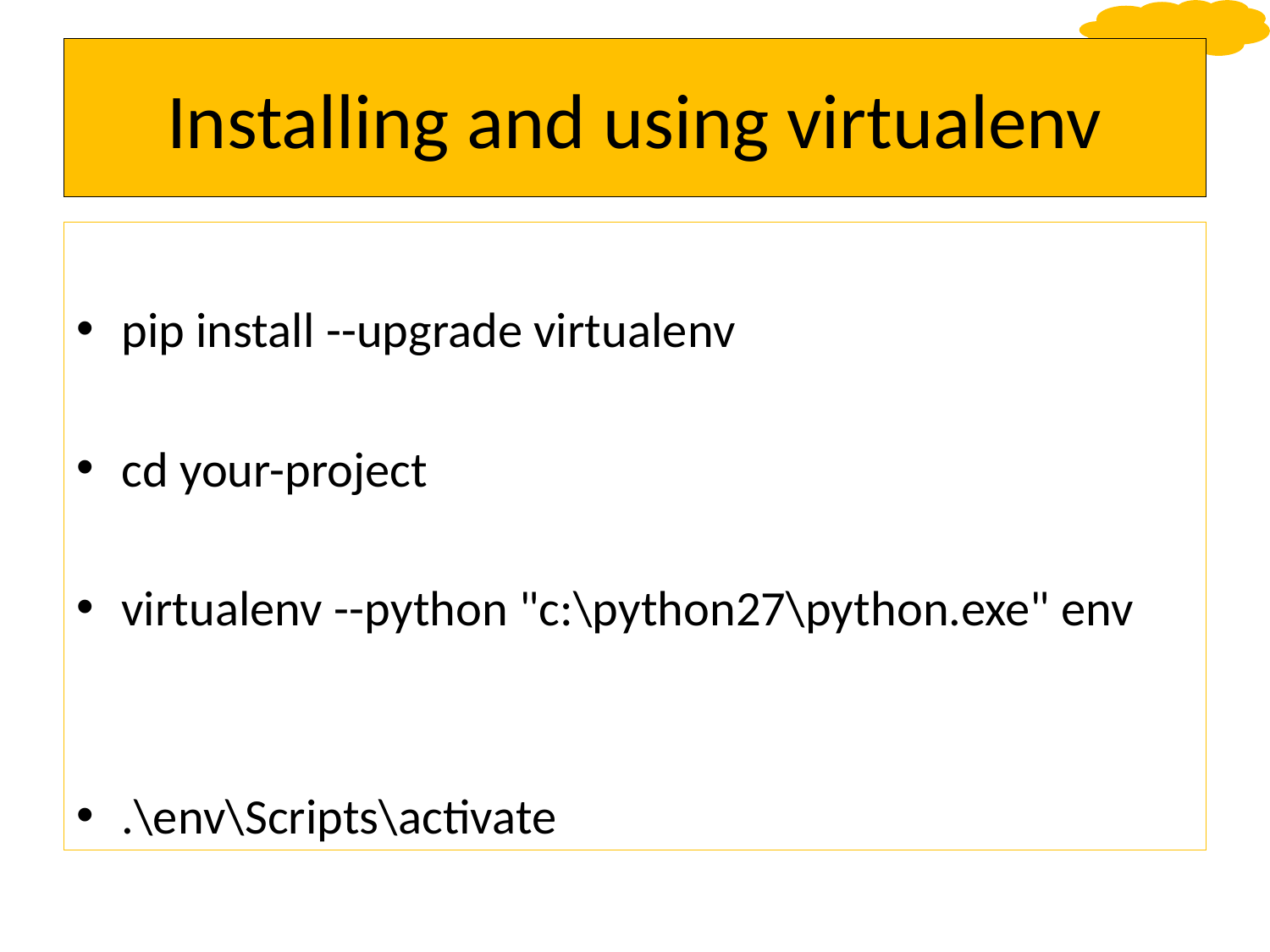

# Installing and using virtualenv

pip install --upgrade virtualenv

cd your-project

virtualenv --python "c:\python27\python.exe" env

.\env\Scripts\activate